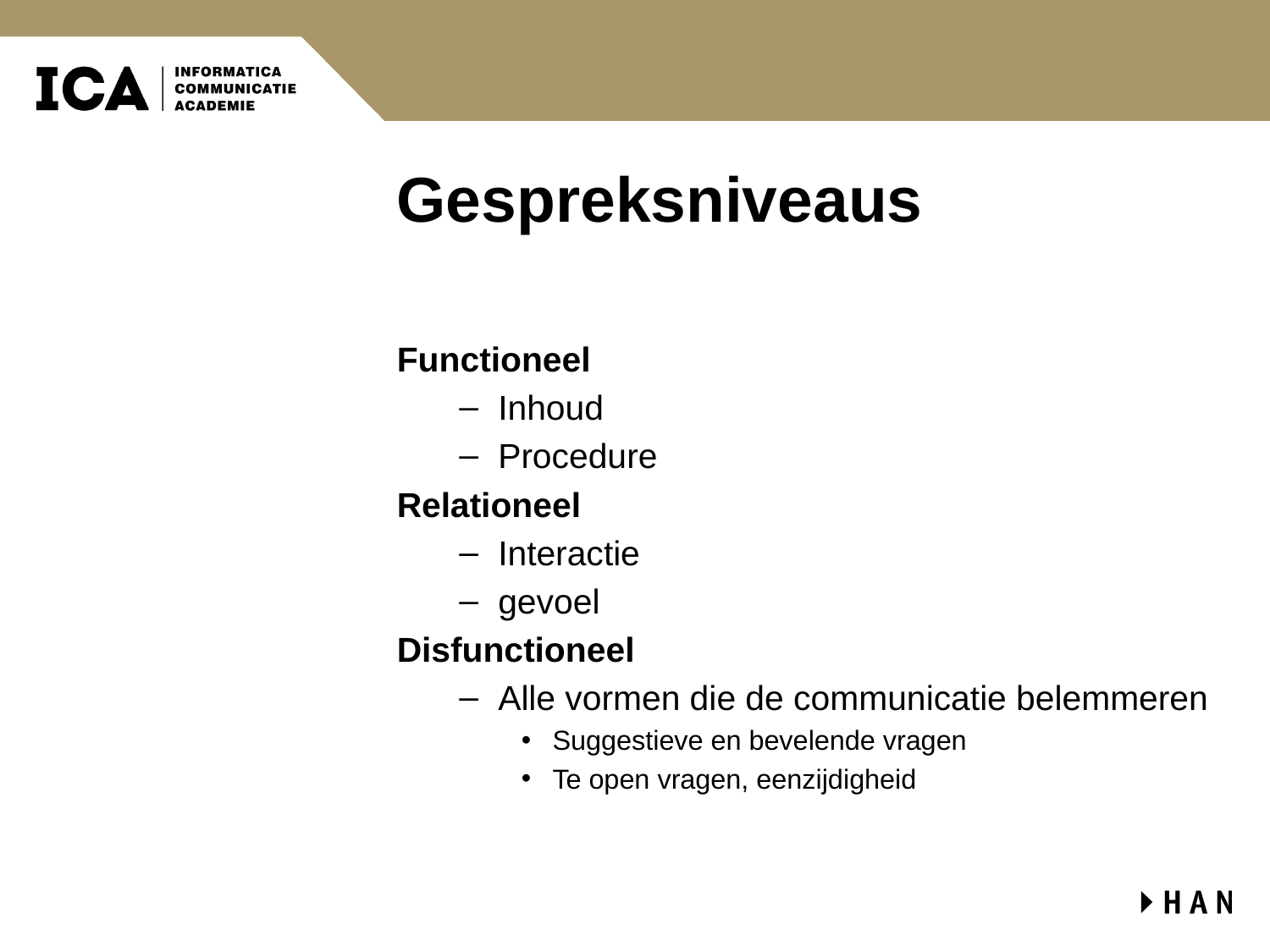

# Gespreksniveaus

Functioneel
Inhoud
Procedure
Relationeel
Interactie
gevoel
Disfunctioneel
Alle vormen die de communicatie belemmeren
Suggestieve en bevelende vragen
Te open vragen, eenzijdigheid